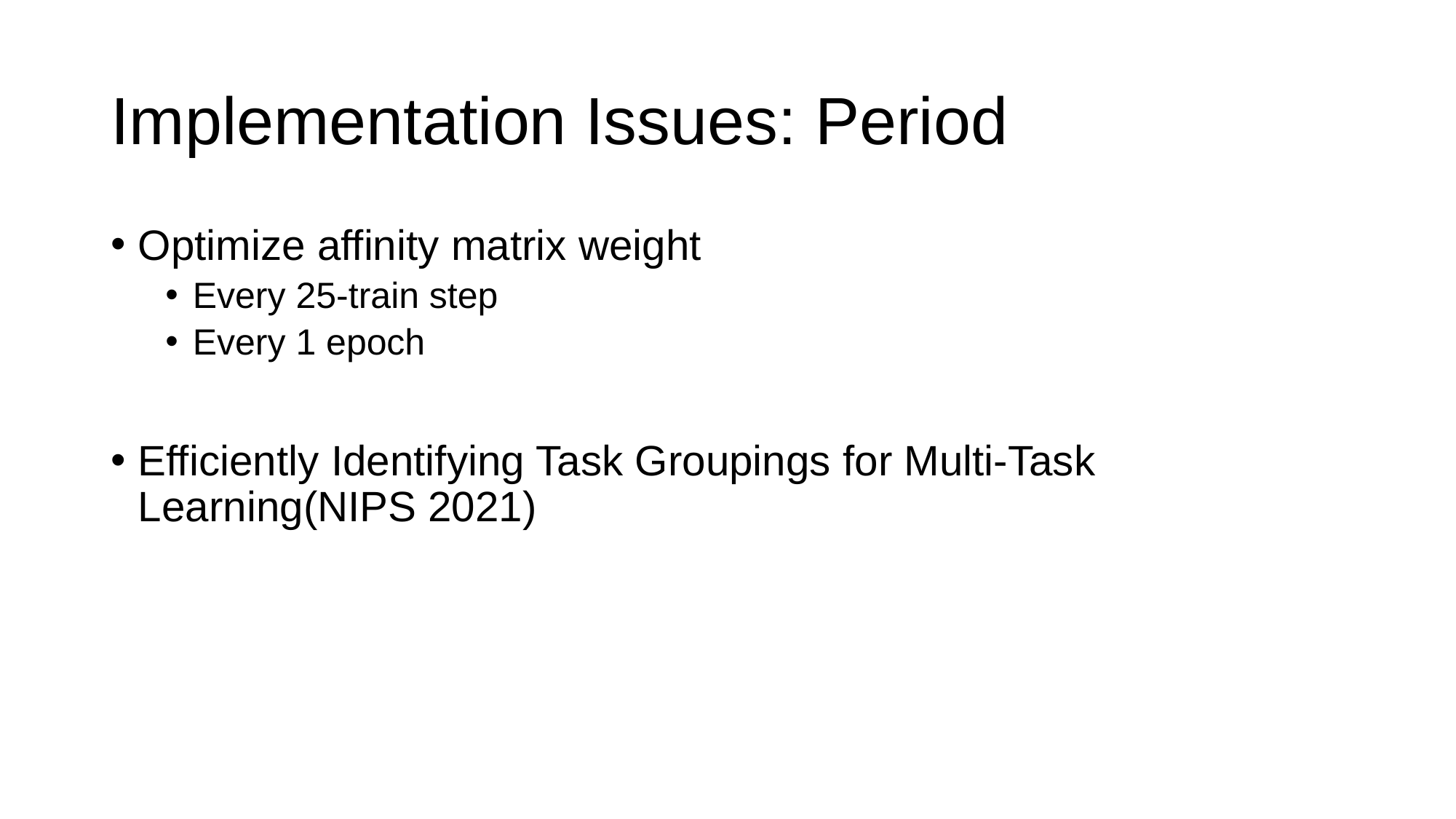

# Implementation Issues: Period
Optimize affinity matrix weight
Every 25-train step
Every 1 epoch

Efficiently Identifying Task Groupings for Multi-Task Learning(NIPS 2021)